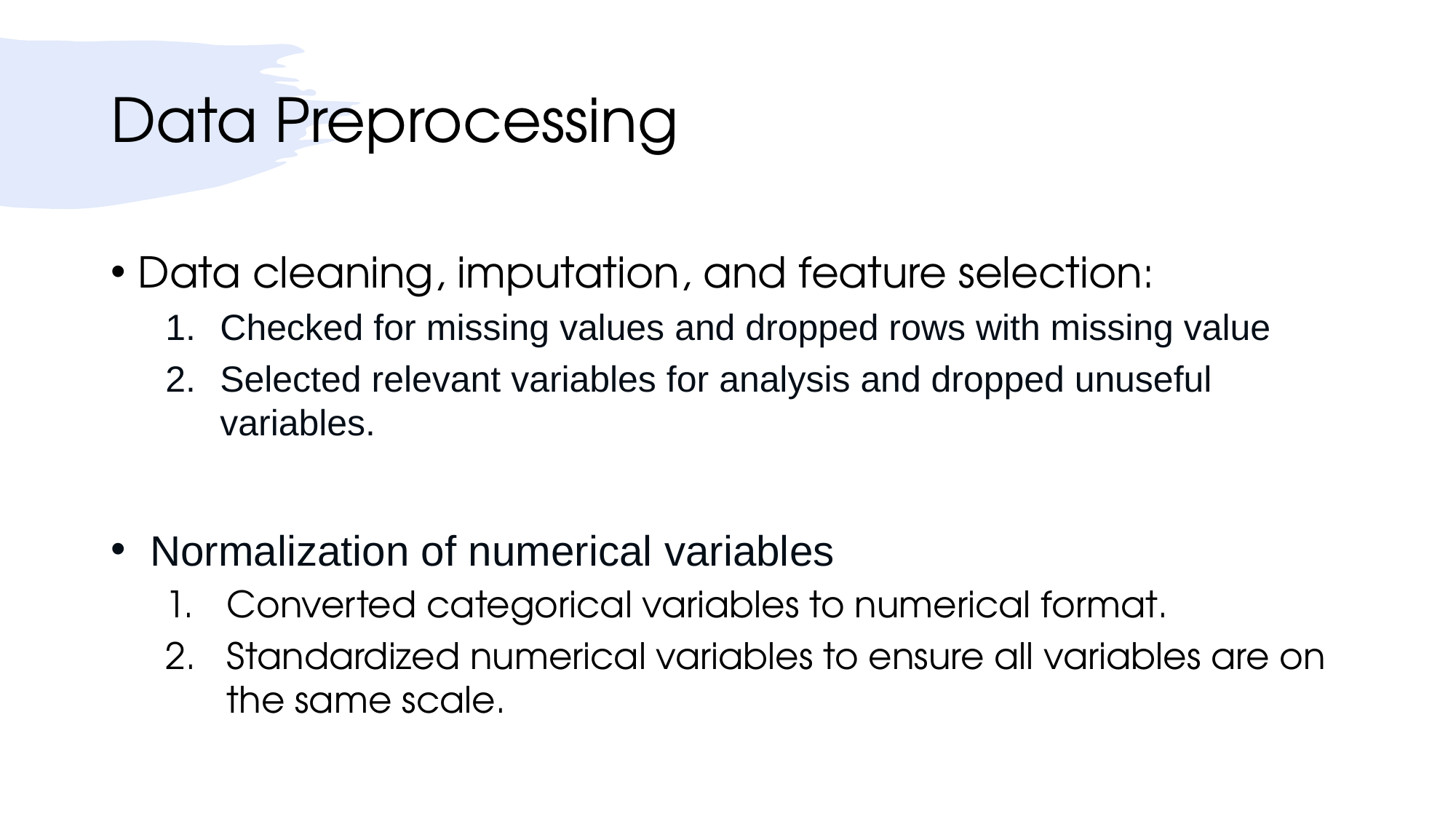

# Data Preprocessing
Data cleaning, imputation, and feature selection:
Checked for missing values and dropped rows with missing value
Selected relevant variables for analysis and dropped unuseful variables.

 Normalization of numerical variables
Converted categorical variables to numerical format.
Standardized numerical variables to ensure all variables are on the same scale.